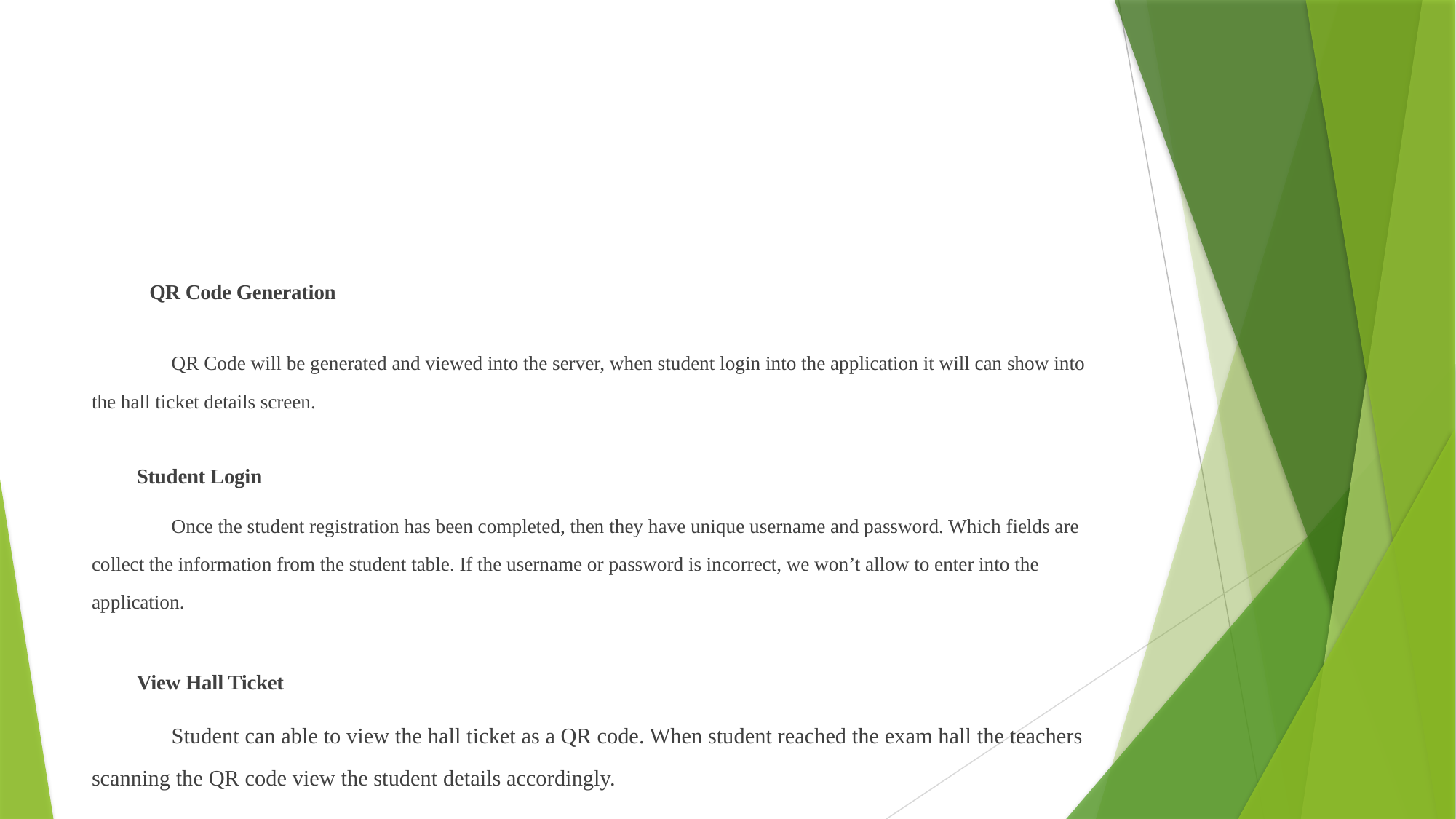

#
QR Code Generation

 		QR Code will be generated and viewed into the server, when student login into the application it will can show into the hall ticket details screen.

Student Login
 		Once the student registration has been completed, then they have unique username and password. Which fields are collect the information from the student table. If the username or password is incorrect, we won’t allow to enter into the application.

View Hall Ticket
 		Student can able to view the hall ticket as a QR code. When student reached the exam hall the teachers scanning the QR code view the student details accordingly.